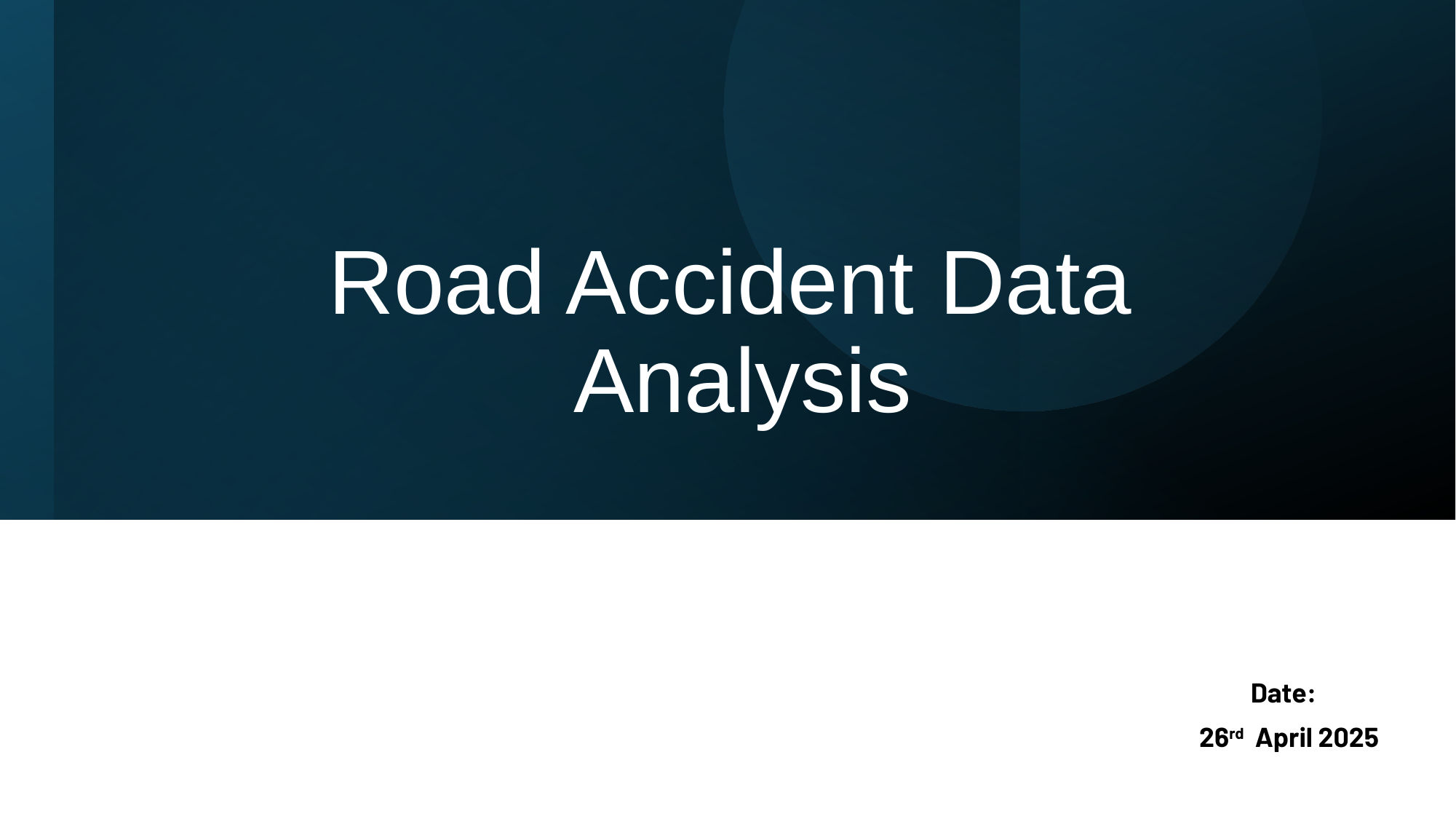

# Road Accident Data Analysis
Date:
 26rd  April 2025